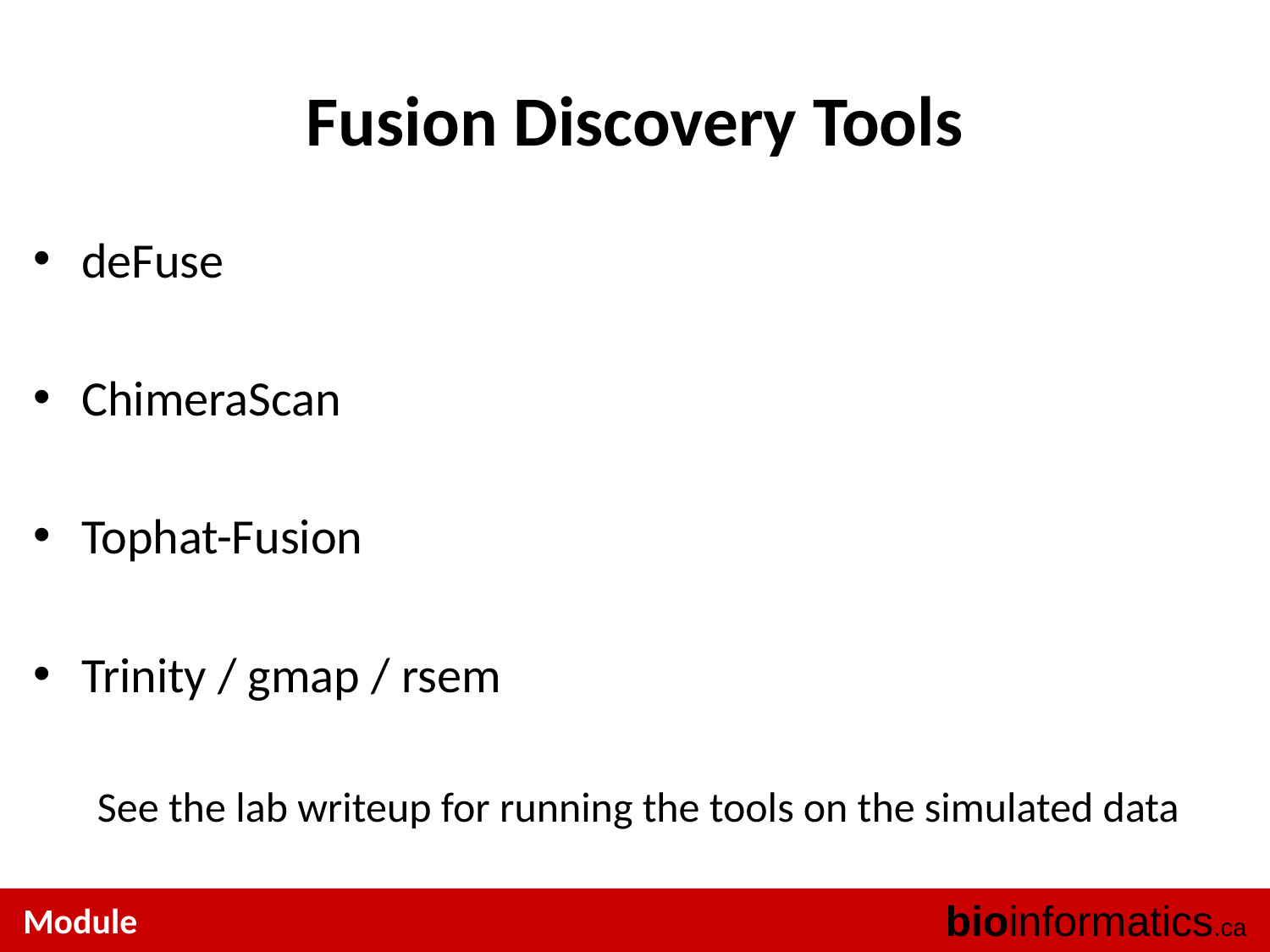

# Fusion Discovery Tools
deFuse

ChimeraScan

Tophat-Fusion

Trinity / gmap / rsem

See the lab writeup for running the tools on the simulated data